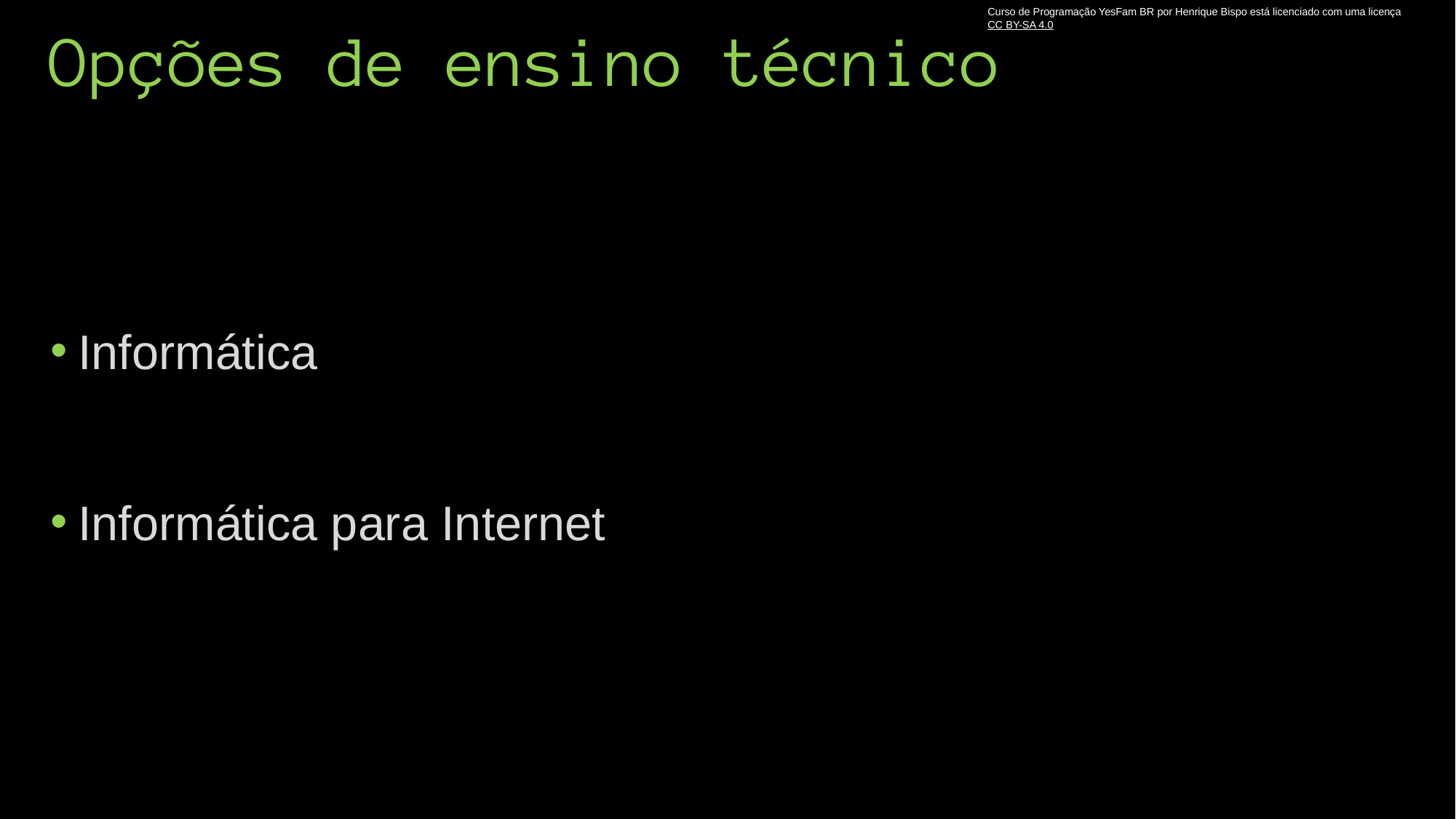

# Opções de ensino técnico
Curso de Programação YesFam BR por Henrique Bispo está licenciado com uma licença CC BY-SA 4.0
Informática

Informática para Internet